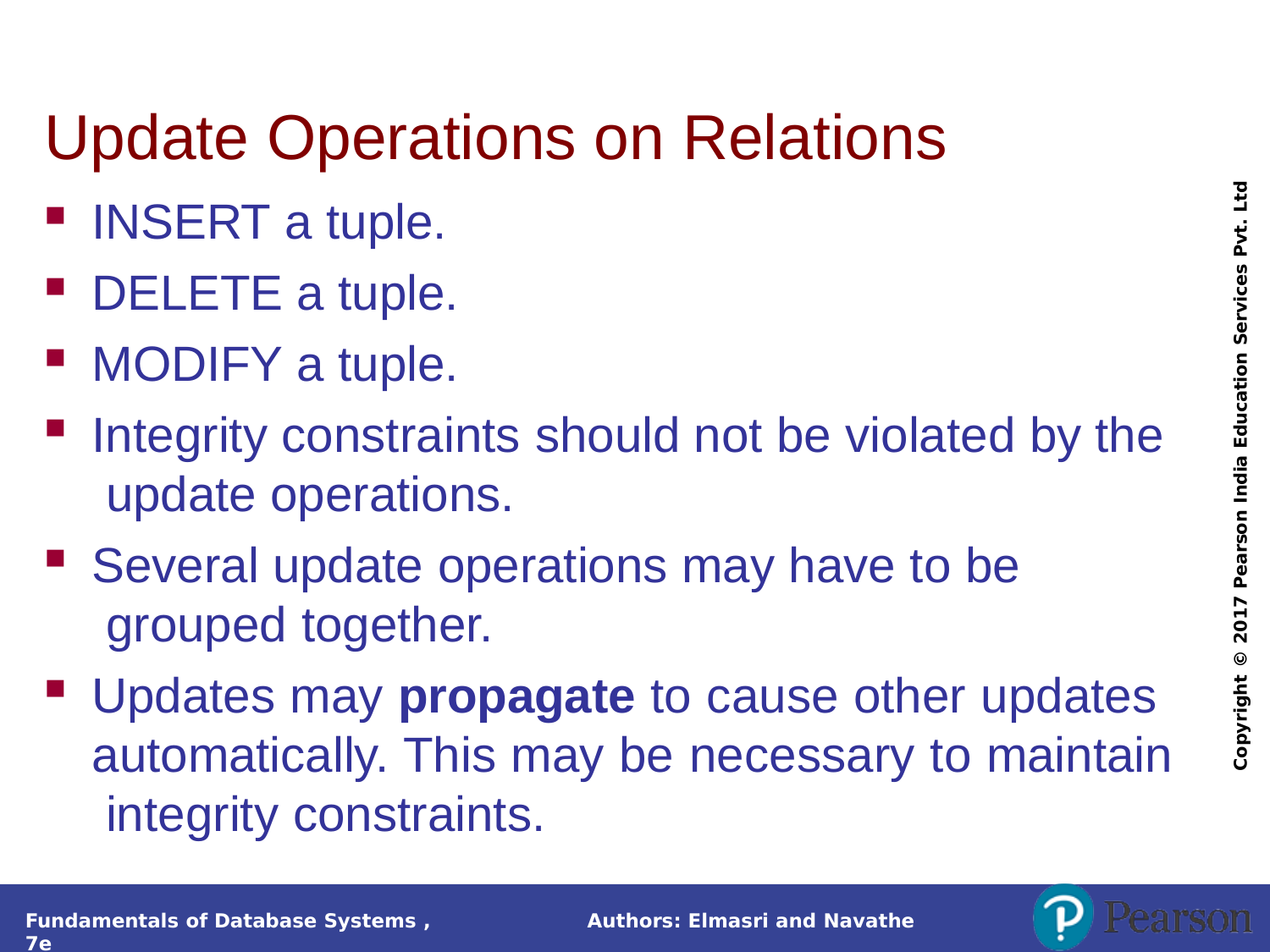

# Update Operations on Relations
Copyright © 2017 Pearson India Education Services Pvt. Ltd
INSERT a tuple.
DELETE a tuple.
MODIFY a tuple.
Integrity constraints should not be violated by the  update operations.
Several update operations may have to be  grouped together.
Updates may propagate to cause other updates  automatically. This may be necessary to maintain  integrity constraints.
Authors: Elmasri and Navathe
Fundamentals of Database Systems , 7e